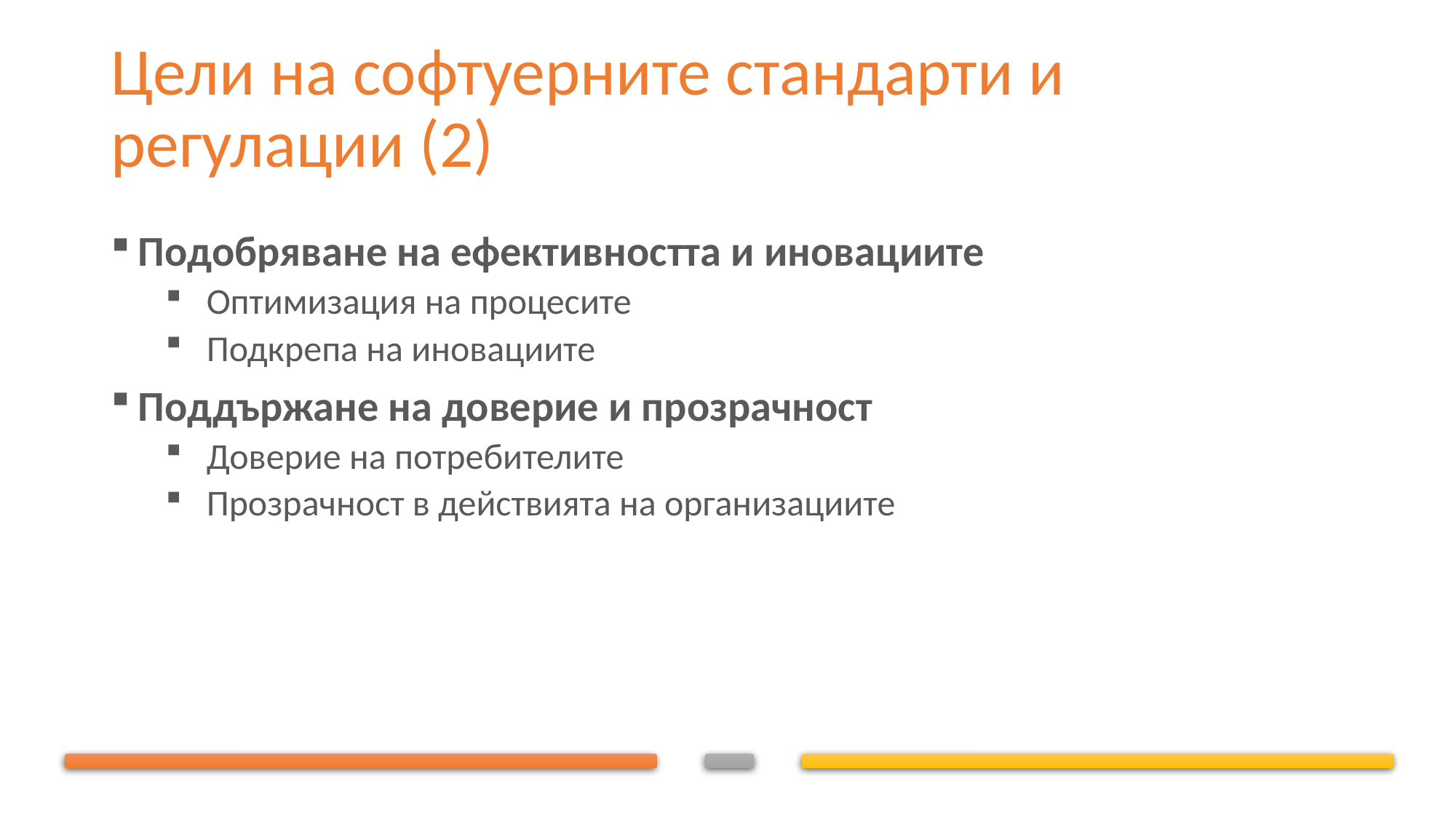

# Цели на софтуерните стандарти и регулации (2)
Подобряване на ефективността и иновациите
Оптимизация на процесите
Подкрепа на иновациите
Поддържане на доверие и прозрачност
Доверие на потребителите
Прозрачност в действията на организациите